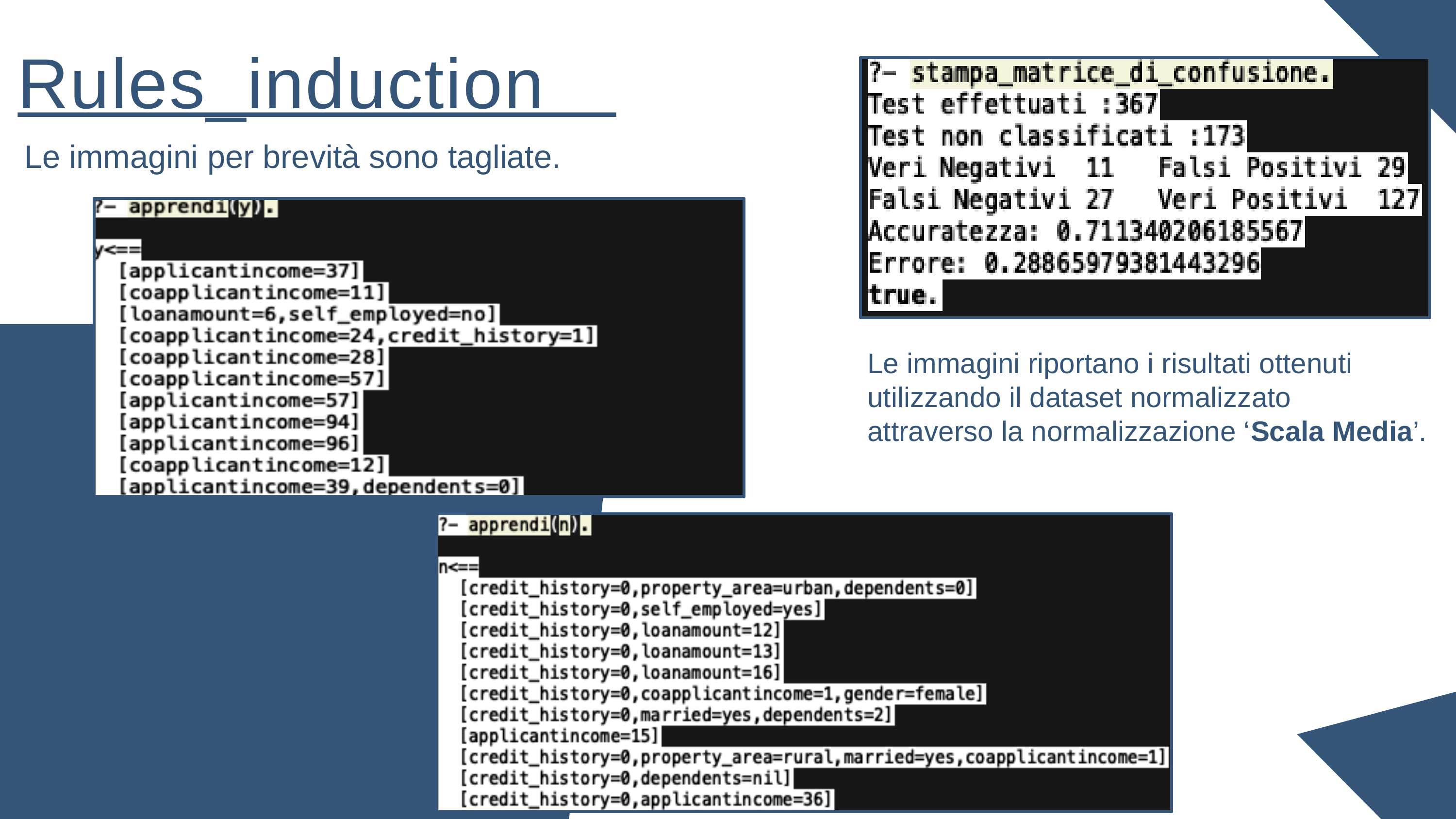

Rules_induction

Le immagini per brevità sono tagliate.

Le immagini riportano i risultati ottenuti utilizzando il dataset normalizzato
attraverso la normalizzazione ‘Scala Media’.